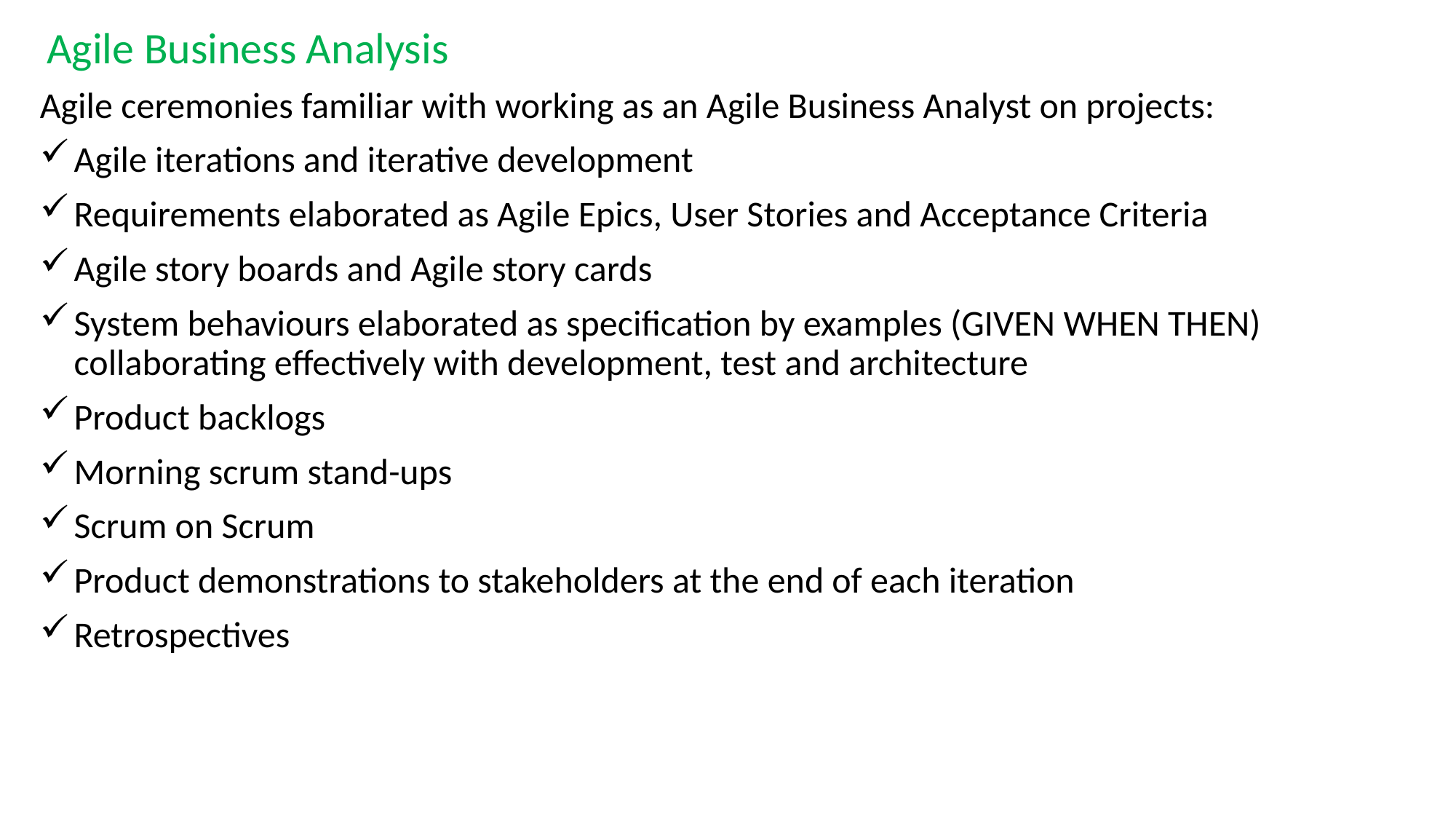

# Agile Business Analysis
Agile ceremonies familiar with working as an Agile Business Analyst on projects:
Agile iterations and iterative development
Requirements elaborated as Agile Epics, User Stories and Acceptance Criteria
Agile story boards and Agile story cards
System behaviours elaborated as specification by examples (GIVEN WHEN THEN) collaborating effectively with development, test and architecture
Product backlogs
Morning scrum stand-ups
Scrum on Scrum
Product demonstrations to stakeholders at the end of each iteration
Retrospectives